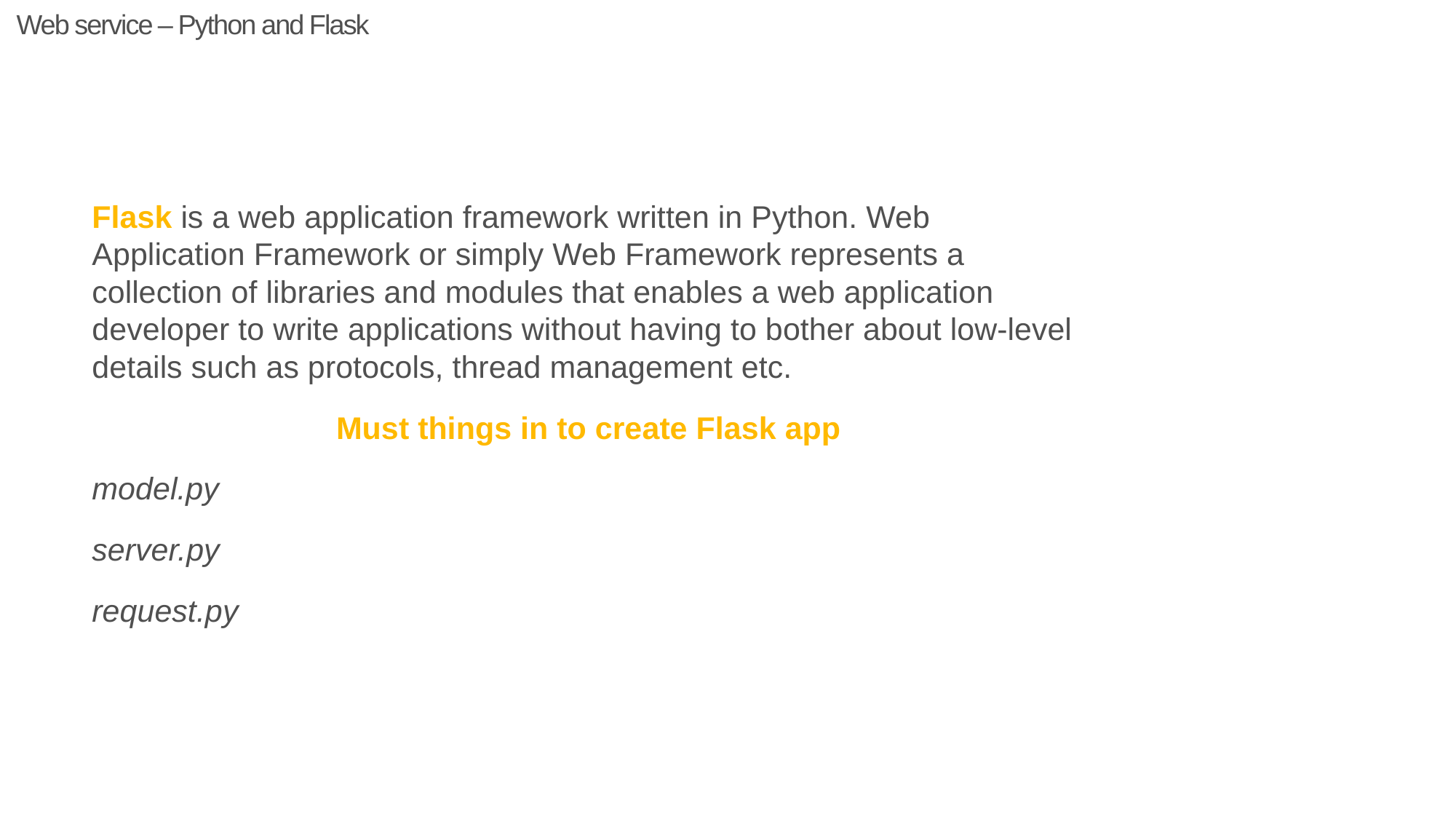

# Web service – Python and Flask
Flask is a web application framework written in Python. Web Application Framework or simply Web Framework represents a collection of libraries and modules that enables a web application developer to write applications without having to bother about low-level details such as protocols, thread management etc.
Must things in to create Flask app
model.py
server.py
request.py